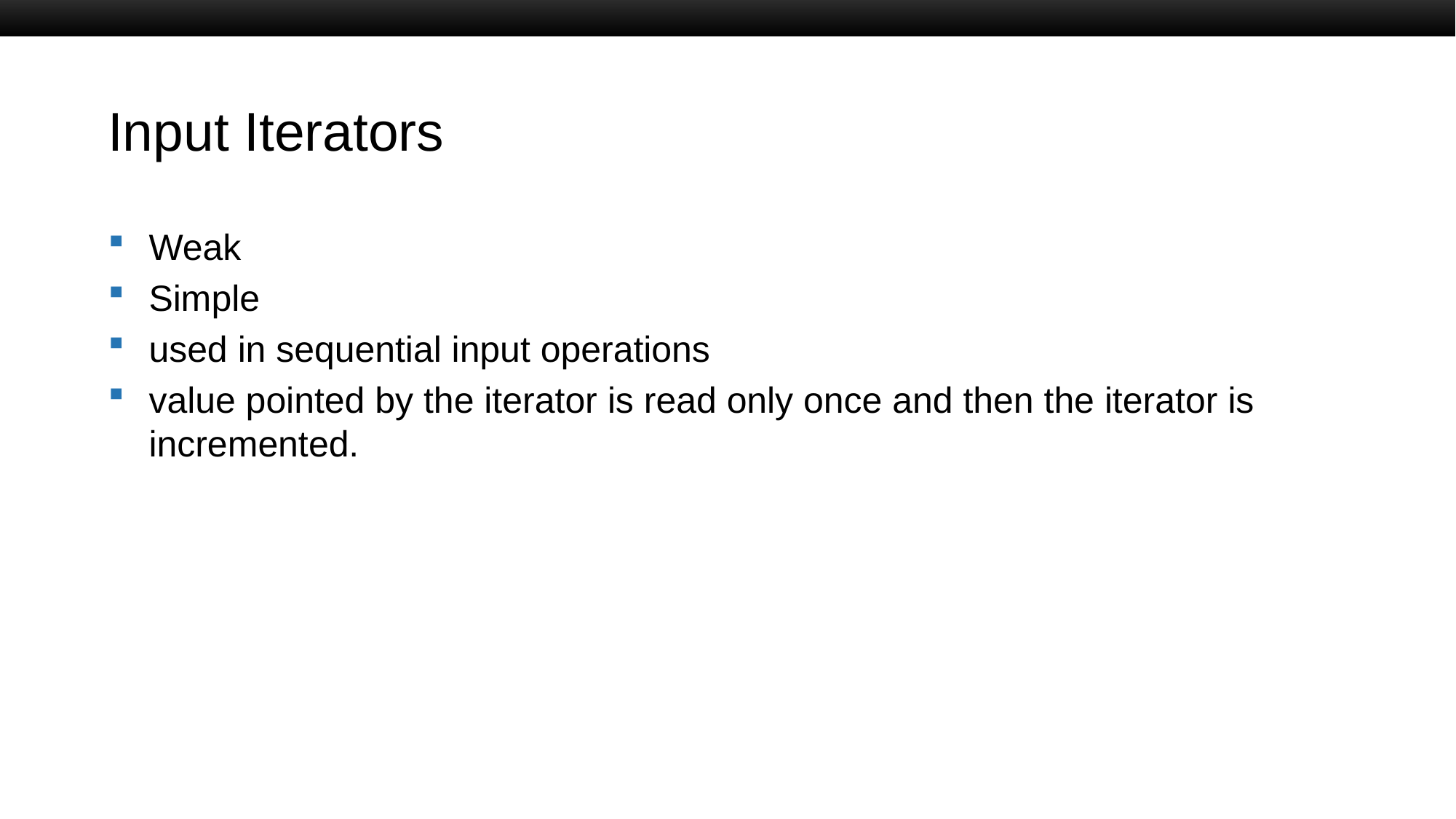

# Input Iterators
Weak
Simple
used in sequential input operations
value pointed by the iterator is read only once and then the iterator is incremented.